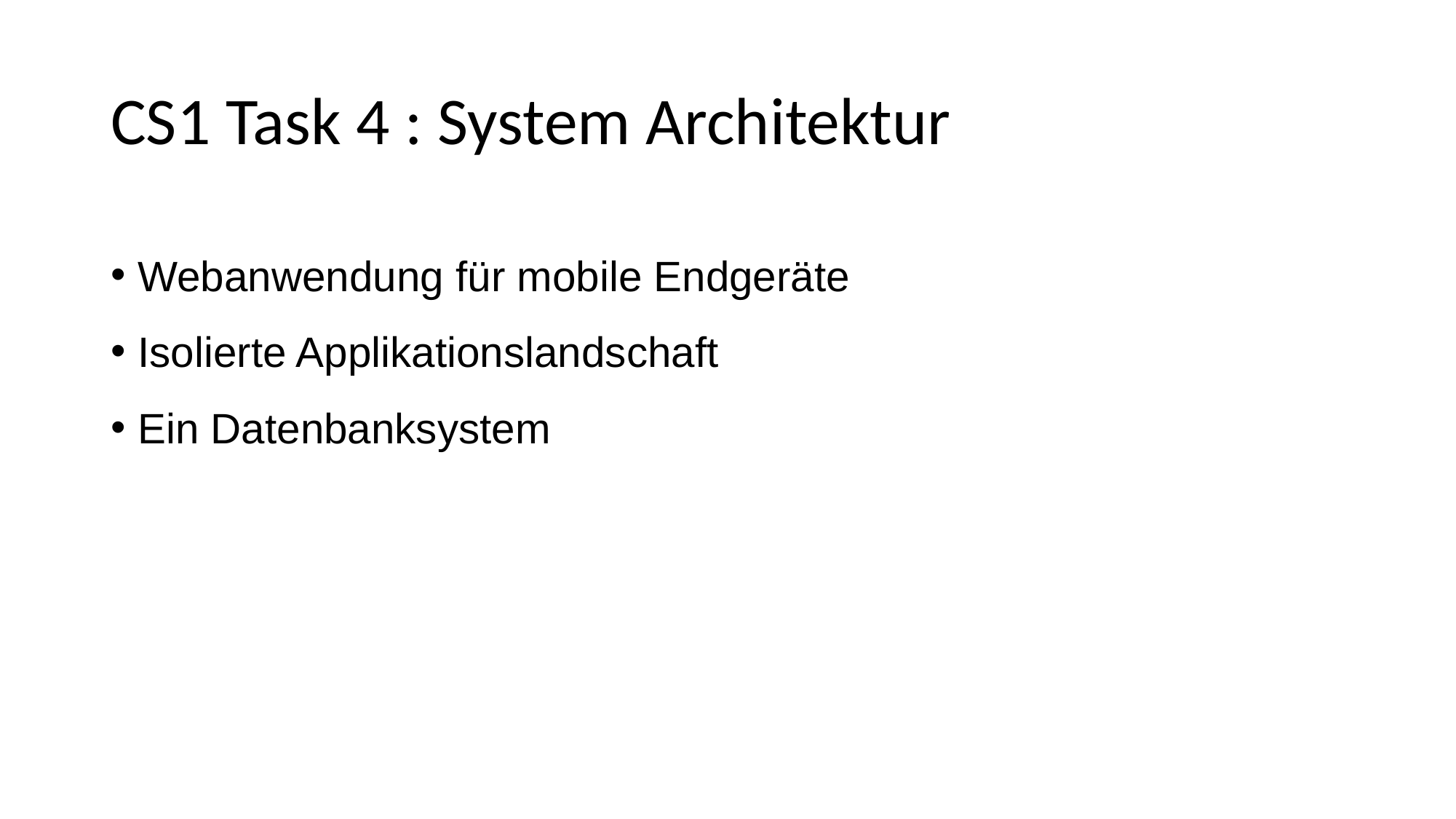

CS1 Task 4 : System Architektur
Webanwendung für mobile Endgeräte
Isolierte Applikationslandschaft
Ein Datenbanksystem